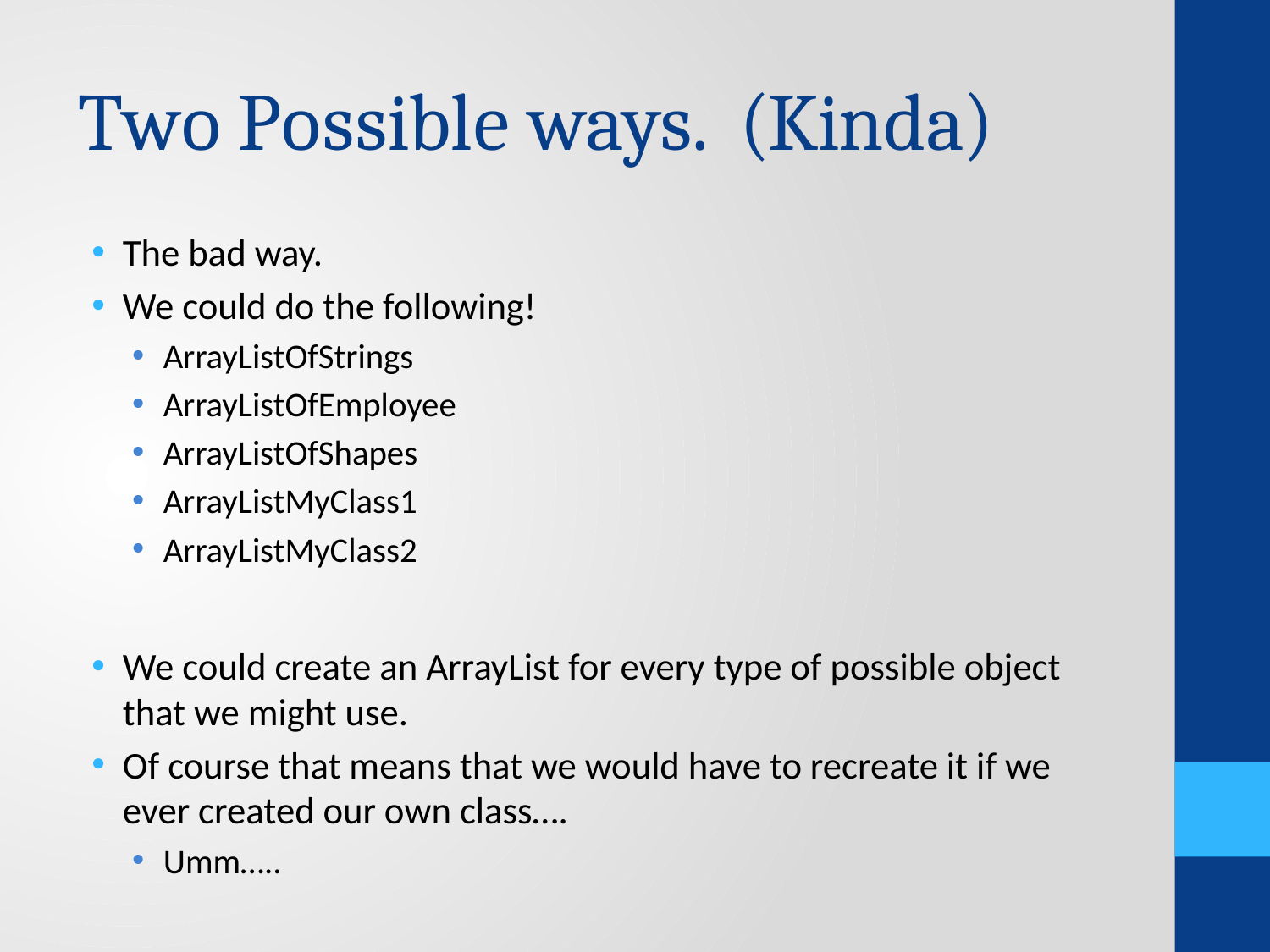

# Two Possible ways.  (Kinda)
The bad way.
We could do the following!
ArrayListOfStrings
ArrayListOfEmployee
ArrayListOfShapes
ArrayListMyClass1
ArrayListMyClass2

We could create an ArrayList for every type of possible object that we might use.
Of course that means that we would have to recreate it if we ever created our own class….
Umm…..